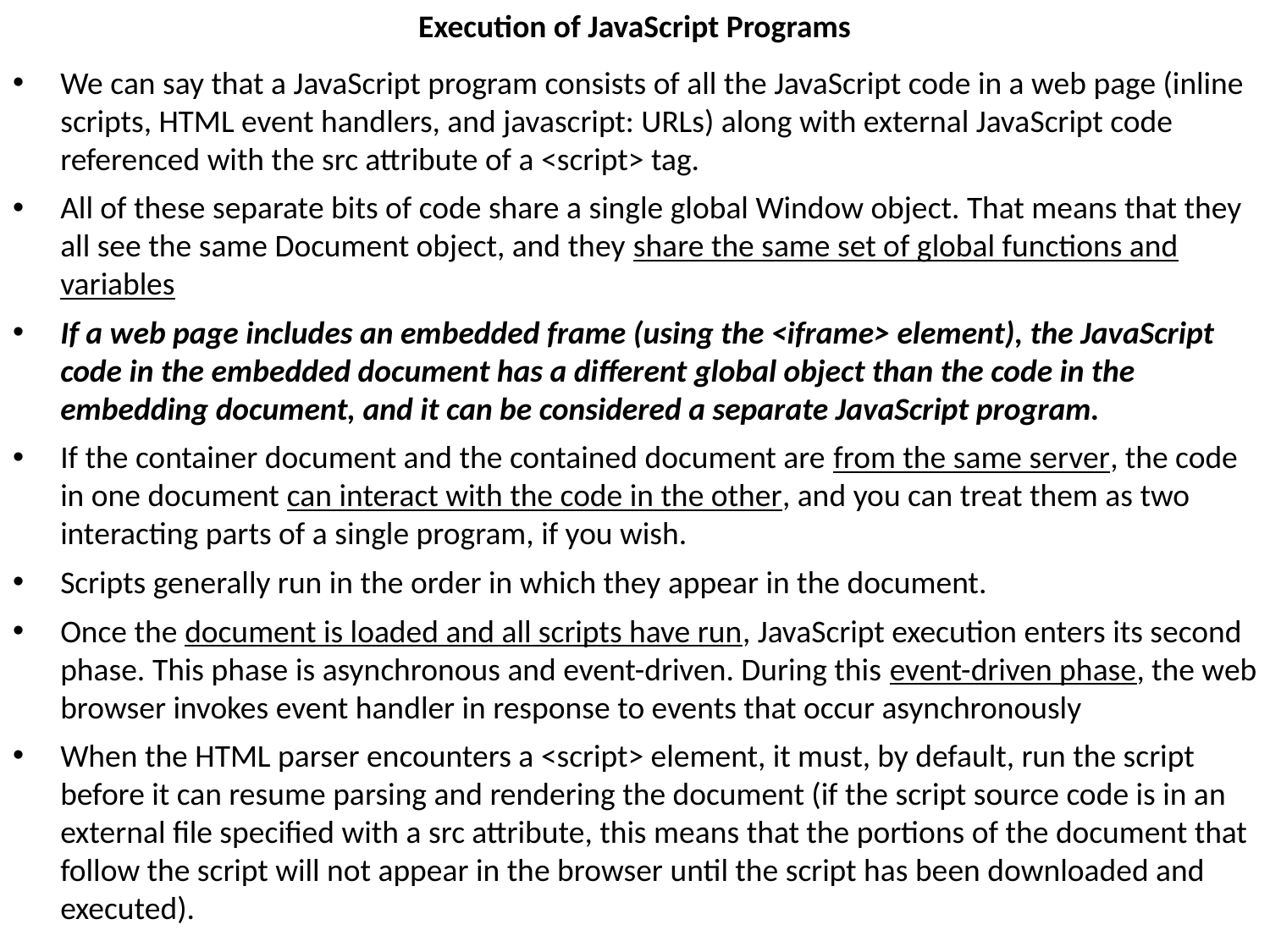

Execution of JavaScript Programs
We can say that a JavaScript program consists of all the JavaScript code in a web page (inline scripts, HTML event handlers, and javascript: URLs) along with external JavaScript code referenced with the src attribute of a <script> tag.
All of these separate bits of code share a single global Window object. That means that they all see the same Document object, and they share the same set of global functions and variables
If a web page includes an embedded frame (using the <iframe> element), the JavaScript
code in the embedded document has a different global object than the code in the embedding document, and it can be considered a separate JavaScript program.
If the container document and the contained document are from the same server, the code in one document can interact with the code in the other, and you can treat them as two interacting parts of a single program, if you wish.
Scripts generally run in the order in which they appear in the document.
Once the document is loaded and all scripts have run, JavaScript execution enters its second phase. This phase is asynchronous and event-driven. During this event-driven phase, the web browser invokes event handler in response to events that occur asynchronously
When the HTML parser encounters a <script> element, it must, by default, run the script before it can resume parsing and rendering the document (if the script source code is in an external file specified with a src attribute, this means that the portions of the document that follow the script will not appear in the browser until the script has been downloaded and executed).